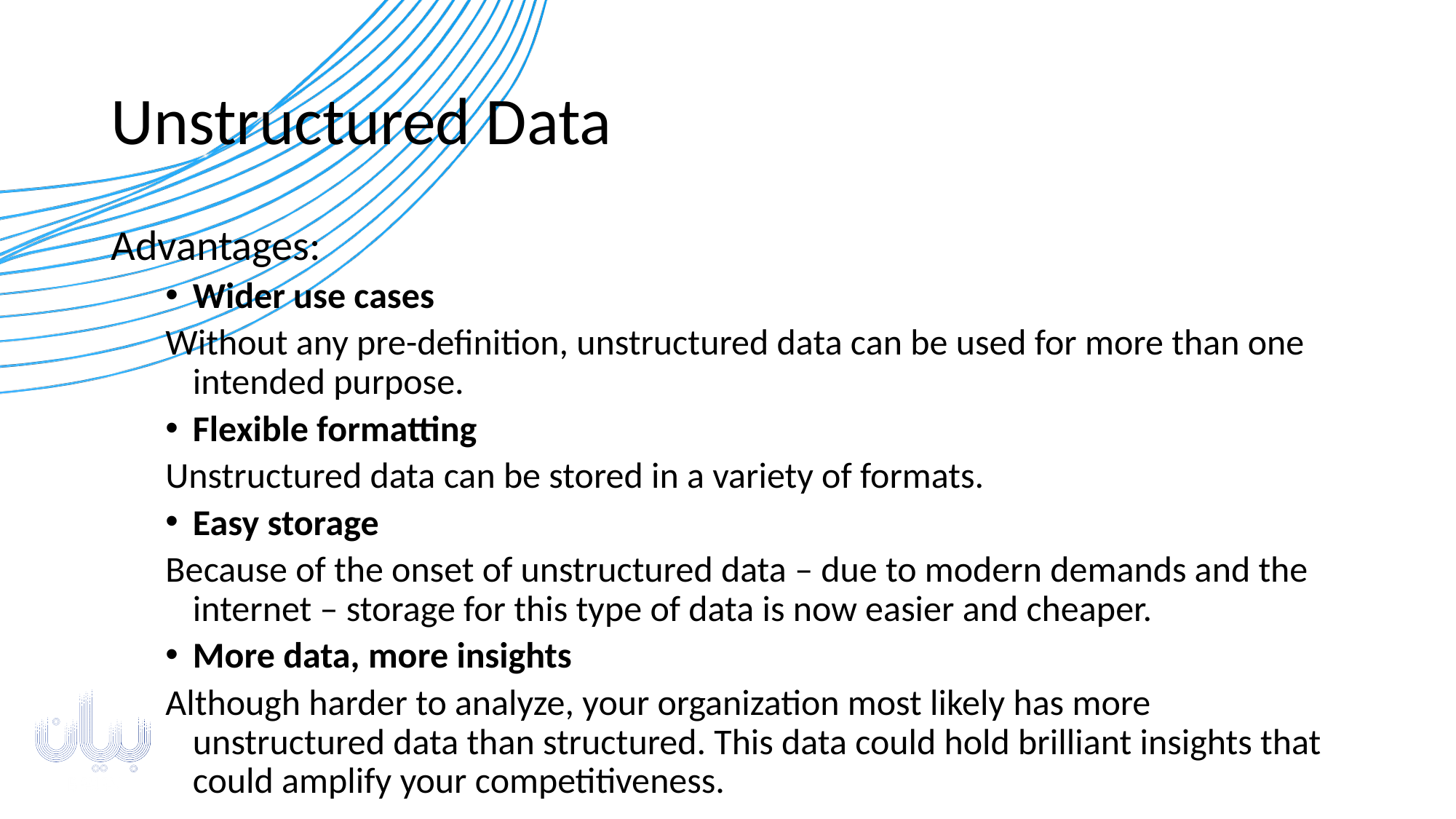

# Unstructured Data
Advantages:
Wider use cases
Without any pre-definition, unstructured data can be used for more than one intended purpose.
Flexible formatting
Unstructured data can be stored in a variety of formats.
Easy storage
Because of the onset of unstructured data – due to modern demands and the internet – storage for this type of data is now easier and cheaper.
More data, more insights
Although harder to analyze, your organization most likely has more unstructured data than structured. This data could hold brilliant insights that could amplify your competitiveness.